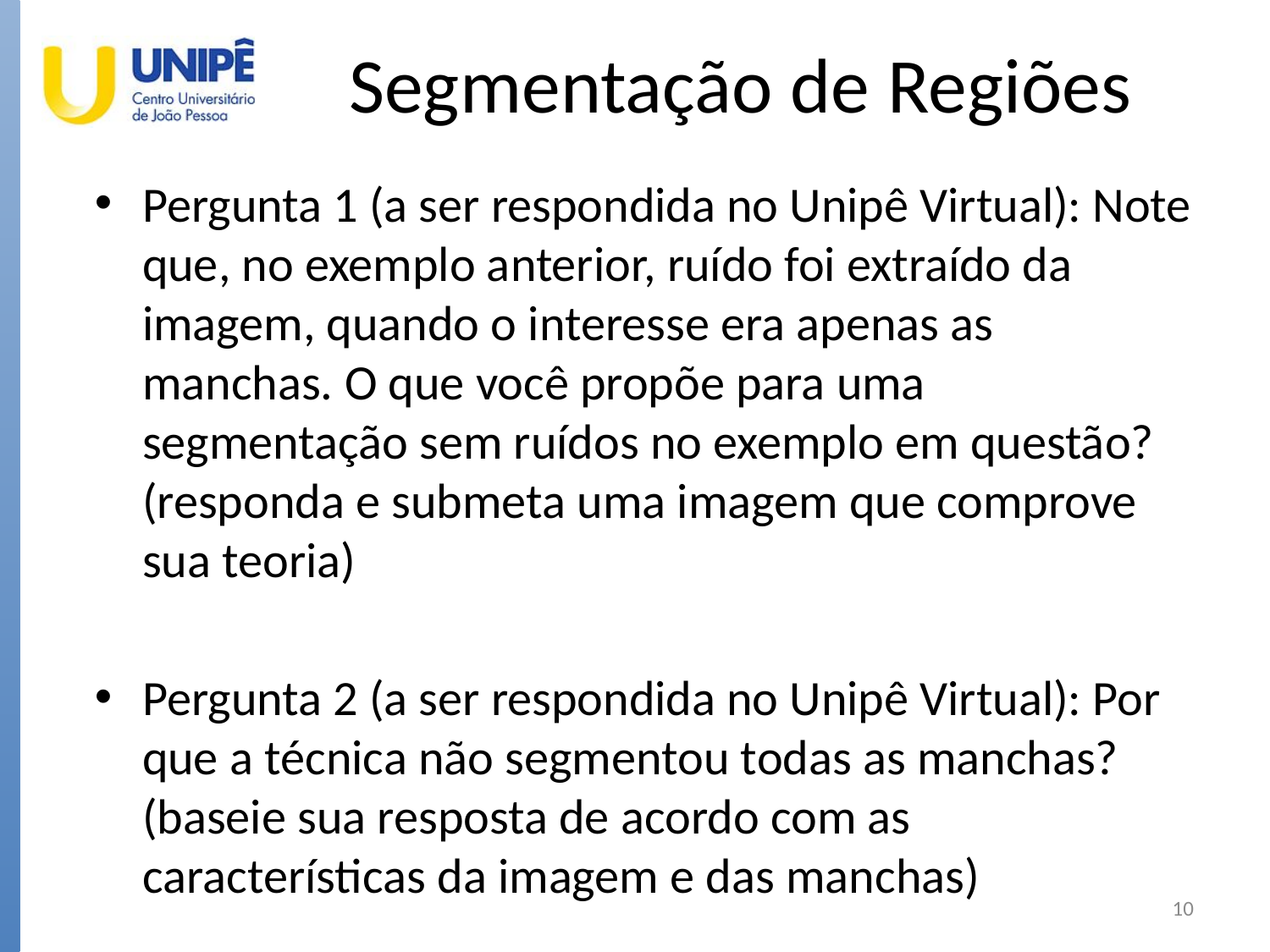

# Segmentação de Regiões
Pergunta 1 (a ser respondida no Unipê Virtual): Note que, no exemplo anterior, ruído foi extraído da imagem, quando o interesse era apenas as manchas. O que você propõe para uma segmentação sem ruídos no exemplo em questão? (responda e submeta uma imagem que comprove sua teoria)

Pergunta 2 (a ser respondida no Unipê Virtual): Por que a técnica não segmentou todas as manchas? (baseie sua resposta de acordo com as características da imagem e das manchas)

10